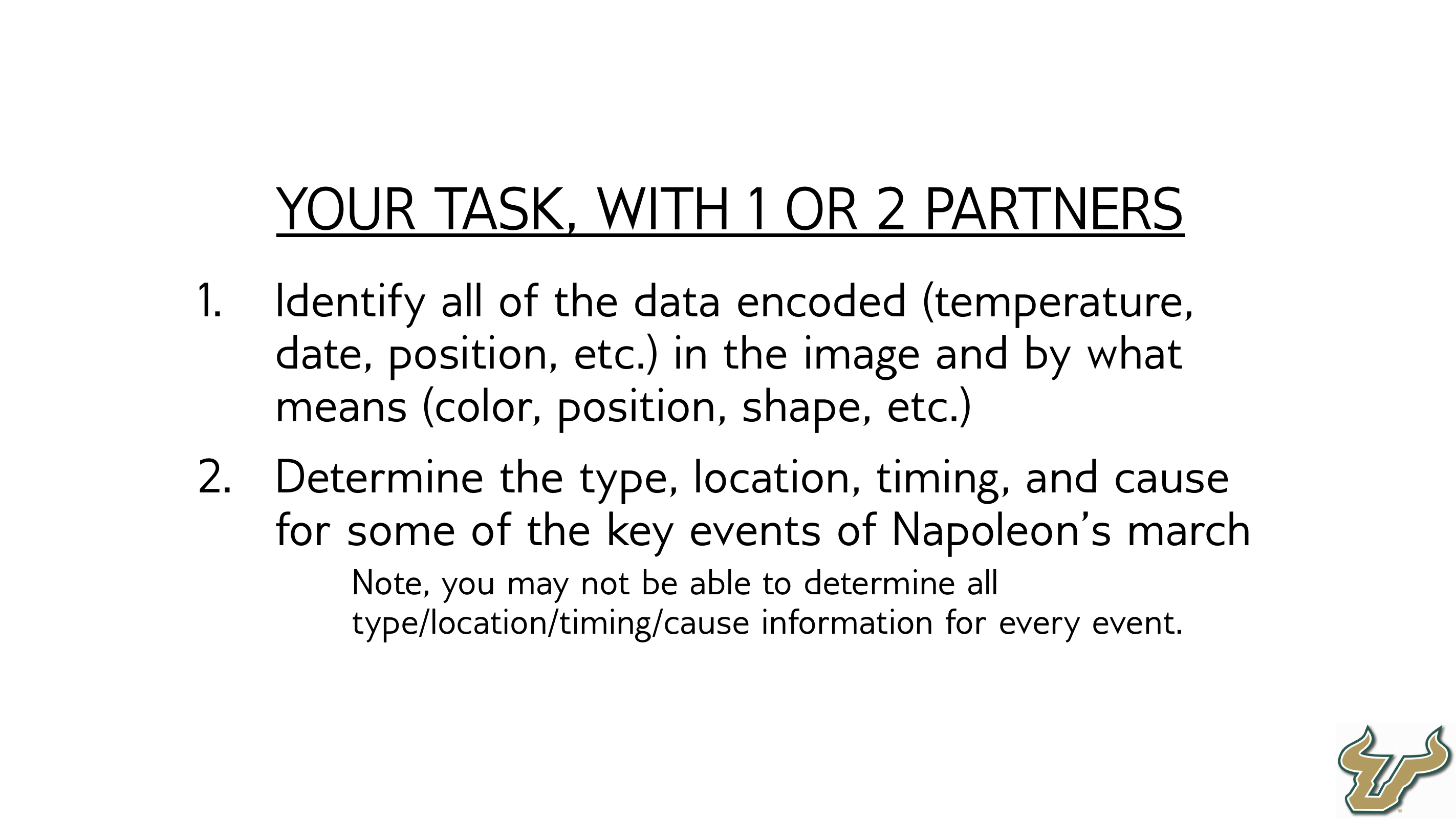

Your task, with 1 or 2 partners
Identify all of the data encoded (temperature, date, position, etc.) in the image and by what means (color, position, shape, etc.)
Determine the type, location, timing, and cause for some of the key events of Napoleon’s march
Note, you may not be able to determine all type/location/timing/cause information for every event.